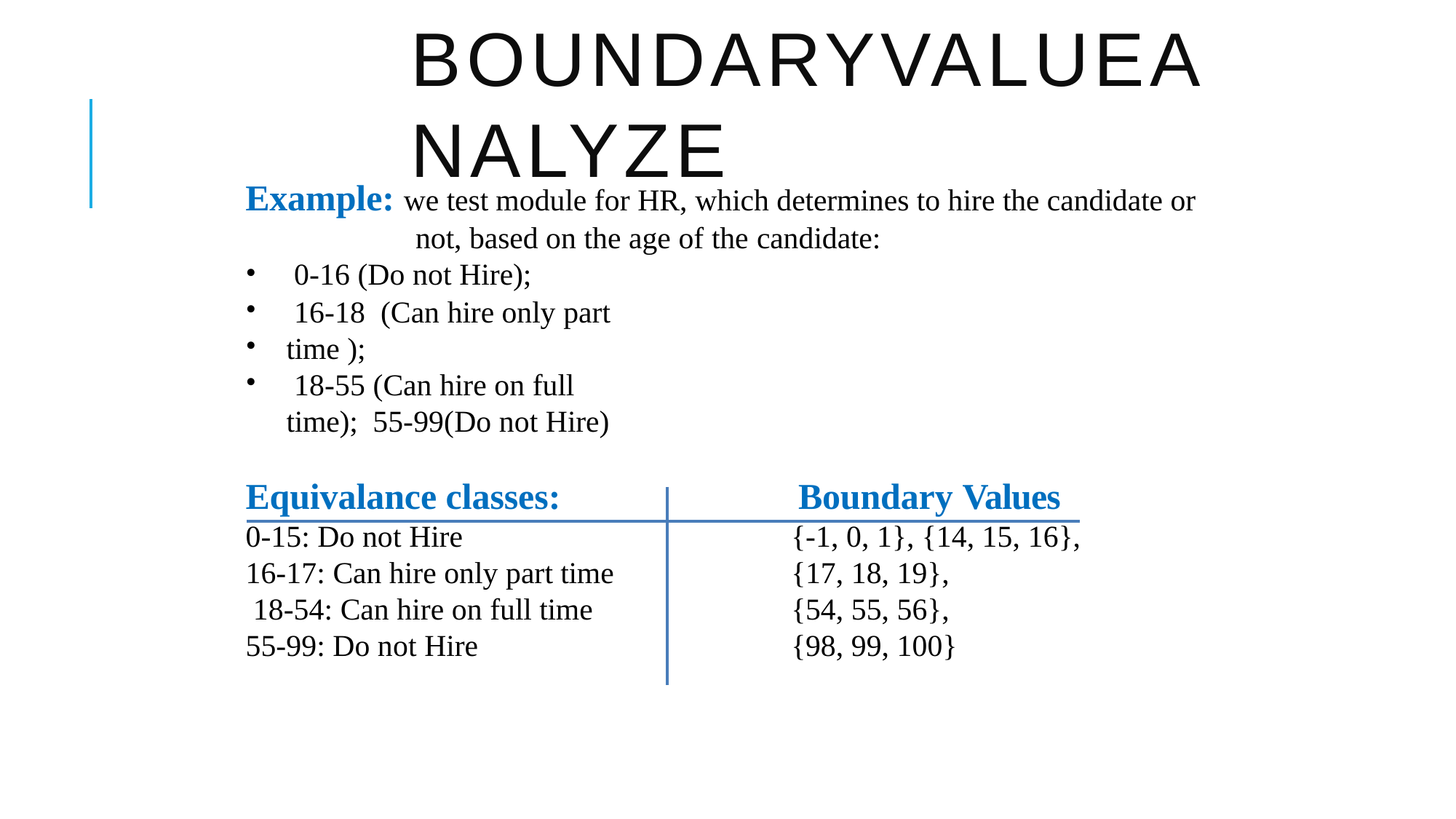

# Boundaryvalueanalyze
Example: we test module for HR, which determines to hire the candidate or  not, based on the age of the candidate:
•
•
•
•
0-16 (Do not Hire);
16-18  (Can hire only part time );
18-55 (Can hire on full time);  55-99(Do not Hire)
Equivalance classes:
0-15: Do not Hire
Boundary Values
{-1, 0, 1}, {14, 15, 16},

16-17: Can hire only part time  18-54: Can hire on full time  55-99: Do not Hire
{17, 18, 19},
{54, 55, 56},
{98, 99, 100}